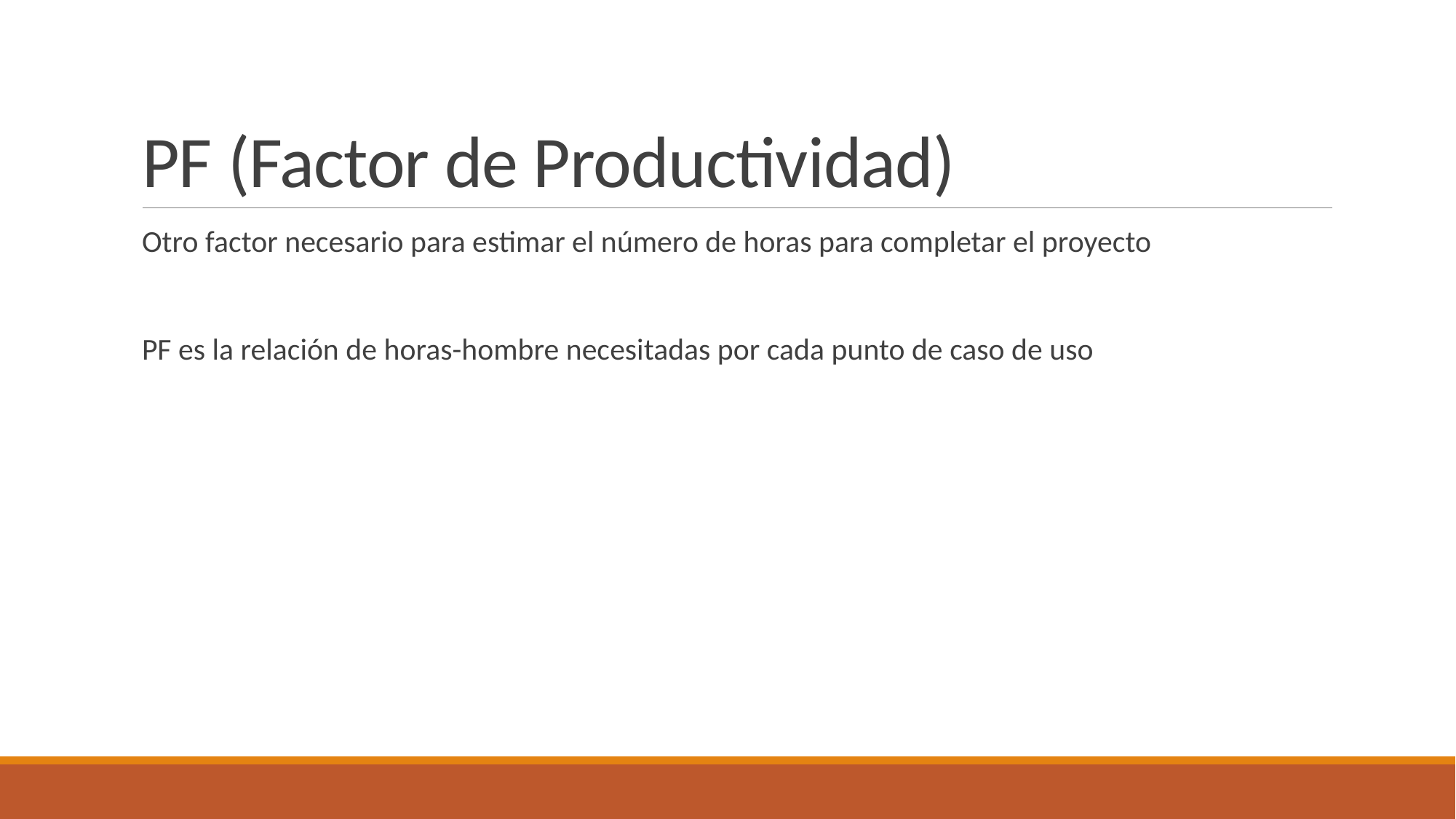

# PF (Factor de Productividad)
Otro factor necesario para estimar el número de horas para completar el proyecto

PF es la relación de horas-hombre necesitadas por cada punto de caso de uso